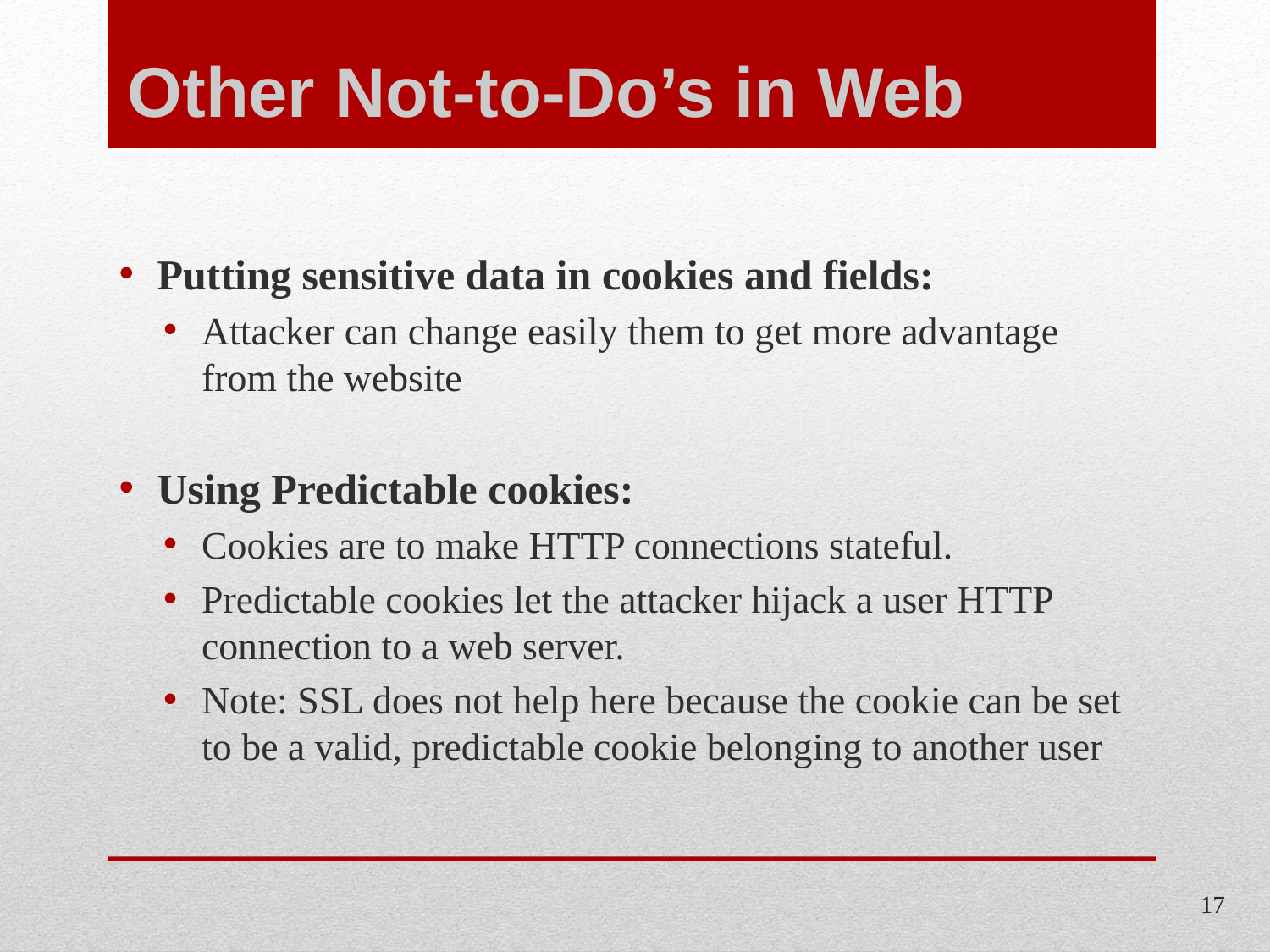

# Other Not-to-Do’s in Web
Putting sensitive data in cookies and fields:
Attacker can change easily them to get more advantage from the website

Using Predictable cookies:
Cookies are to make HTTP connections stateful.
Predictable cookies let the attacker hijack a user HTTP connection to a web server.
Note: SSL does not help here because the cookie can be set to be a valid, predictable cookie belonging to another user
17